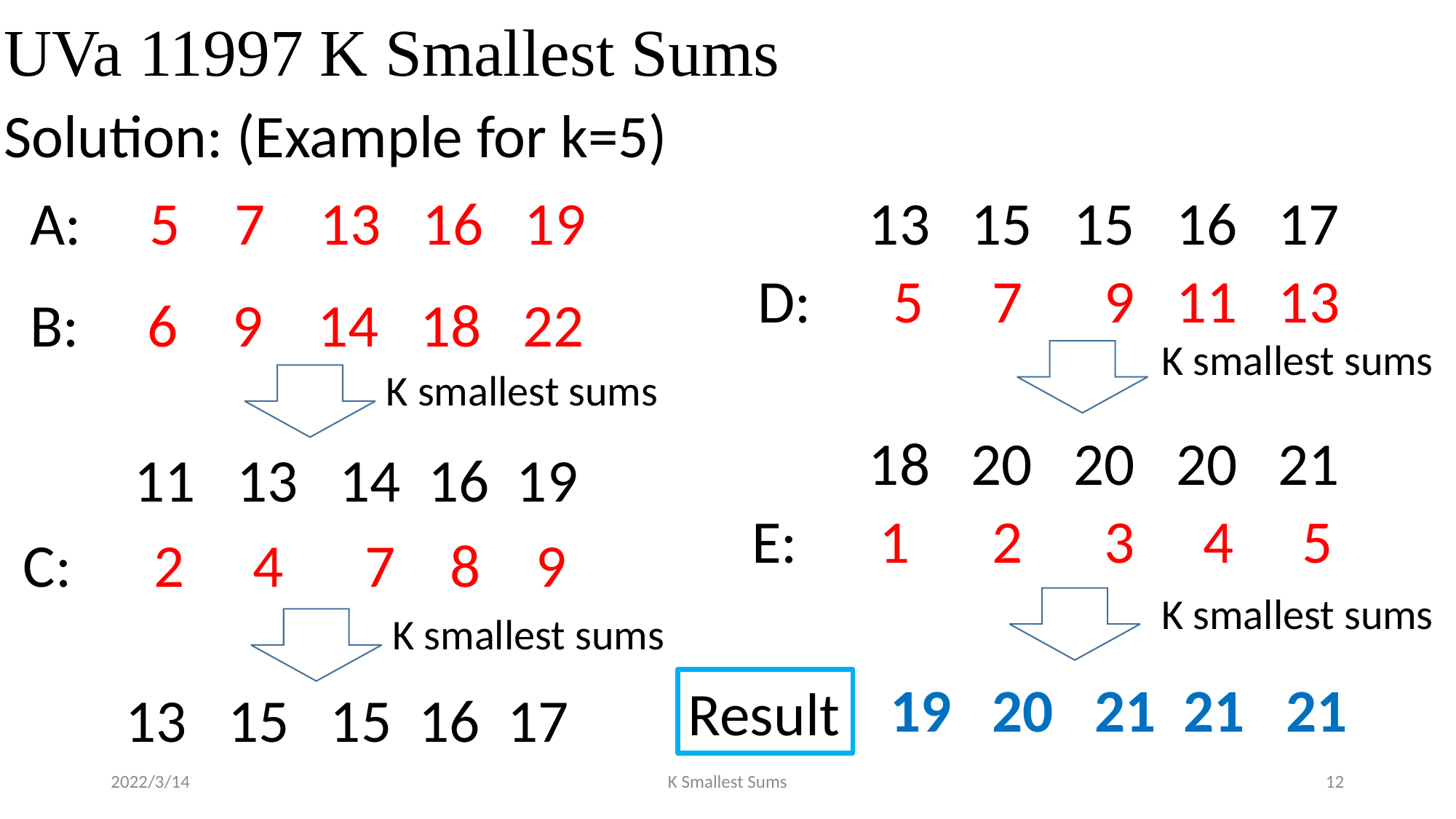

UVa 11997 K Smallest Sums
Solution: (Example for k=5)
A:     5    7    13   16   19
       13   15   15   16   17
D:      5     7      9   11   13
B:     6    9    14   18   22
K smallest sums

       18   20   20   20   21
K smallest sums

       11   13   14  16  19
E:      1      2      3     4     5
C:      2     4      7    8    9
K smallest sums

       19   20   21  21   21
Result
K smallest sums

       13   15   15  16  17
2022/3/14
K Smallest Sums
12